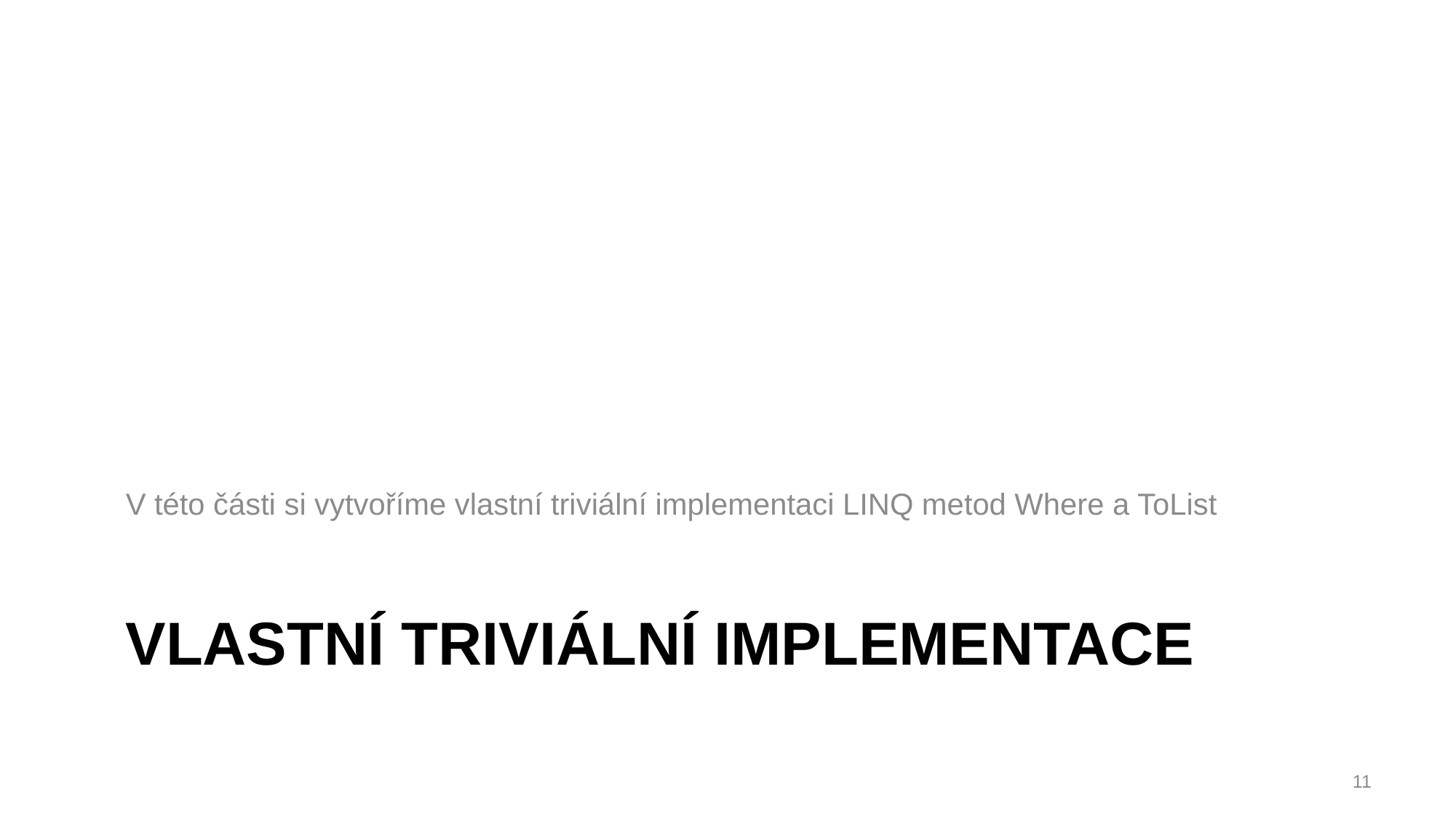

V této části si vytvoříme vlastní triviální implementaci LINQ metod Where a ToList
# Vlastní triviální implementace
11